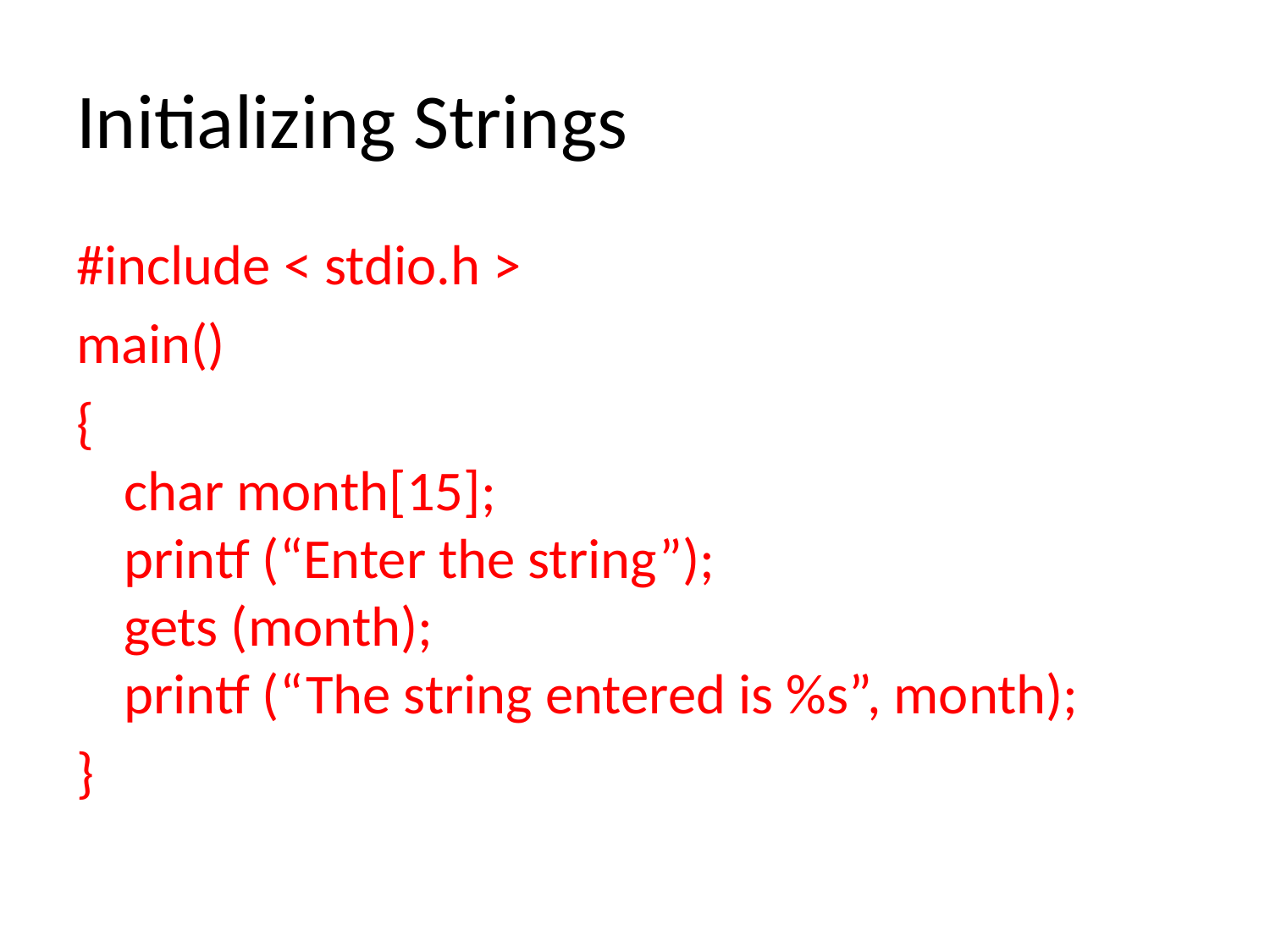

# Initializing Strings
#include < stdio.h >
main()
{
char month[15];
printf (“Enter the string”);
gets (month);
printf (“The string entered is %s”, month);
}